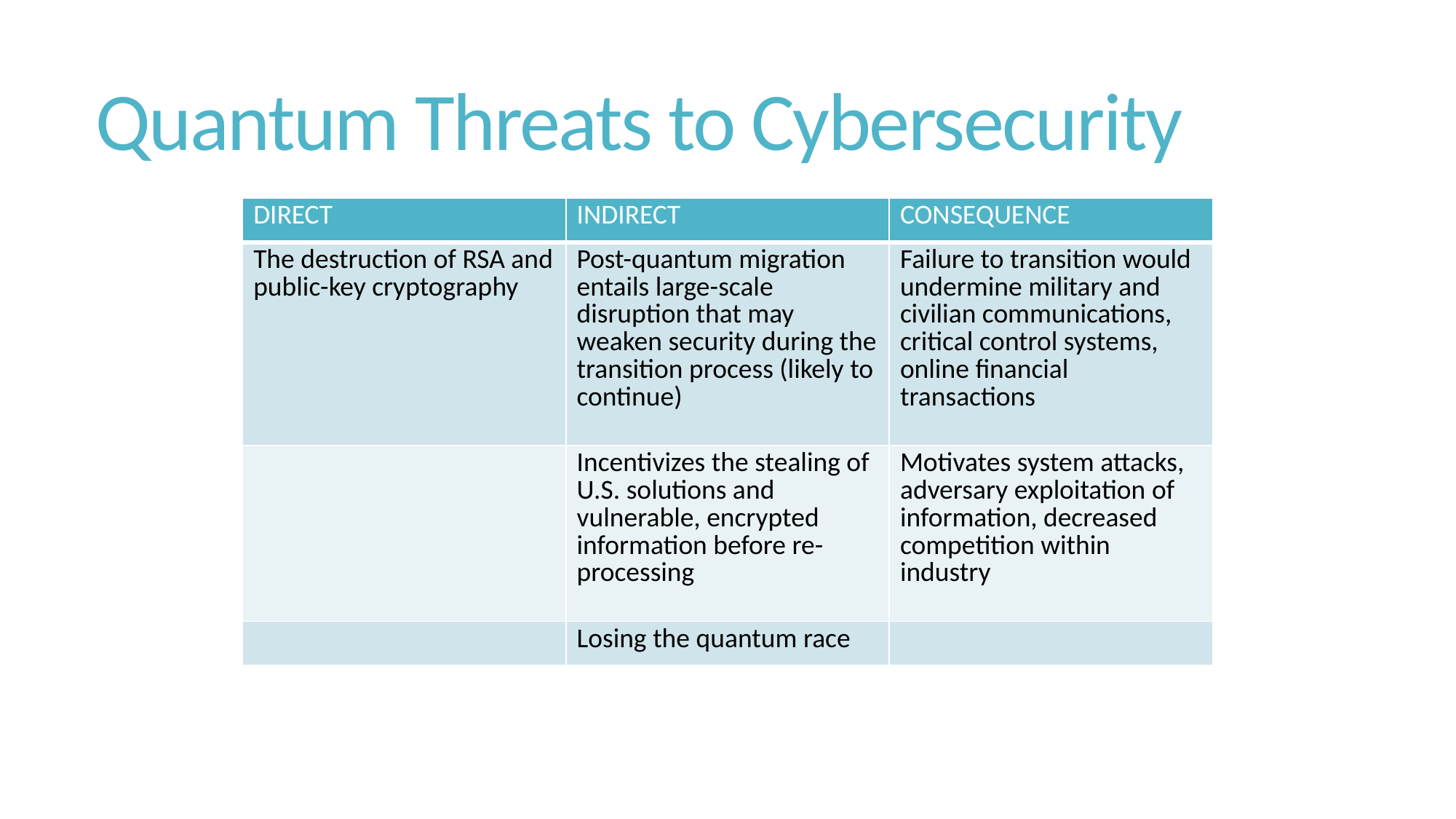

# Quantum Threats to Cybersecurity
| DIRECT | INDIRECT | CONSEQUENCE |
| --- | --- | --- |
| The destruction of RSA and public-key cryptography | Post-quantum migration entails large-scale disruption that may weaken security during the transition process (likely to continue) | Failure to transition would undermine military and civilian communications, critical control systems, online financial transactions |
|  | Incentivizes the stealing of U.S. solutions and vulnerable, encrypted information before re-processing | Motivates system attacks, adversary exploitation of information, decreased competition within industry |
|  | Losing the quantum race |  |